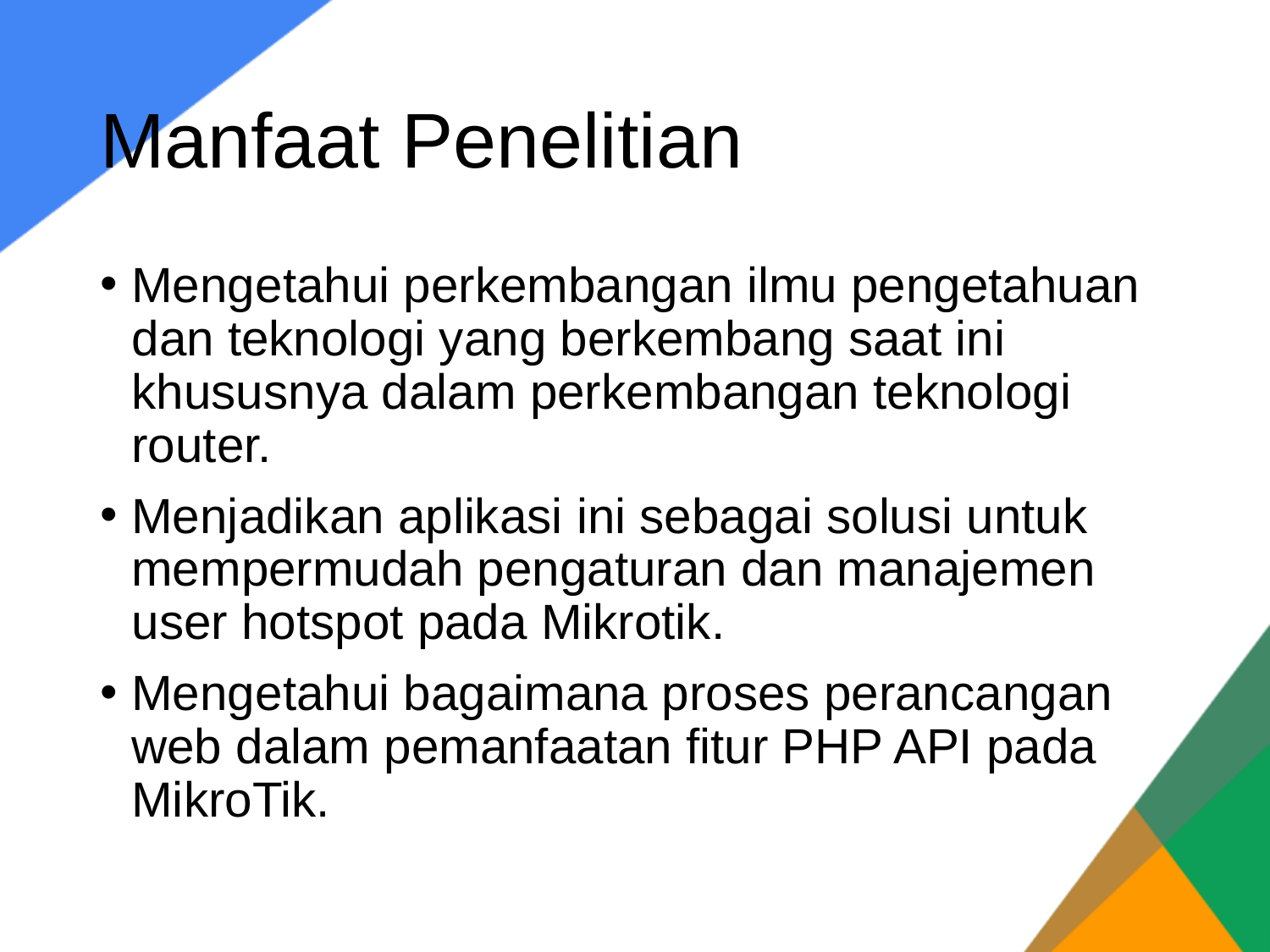

# Manfaat Penelitian
Mengetahui perkembangan ilmu pengetahuan dan teknologi yang berkembang saat ini khususnya dalam perkembangan teknologi router.
Menjadikan aplikasi ini sebagai solusi untuk mempermudah pengaturan dan manajemen user hotspot pada Mikrotik.
Mengetahui bagaimana proses perancangan web dalam pemanfaatan fitur PHP API pada MikroTik.